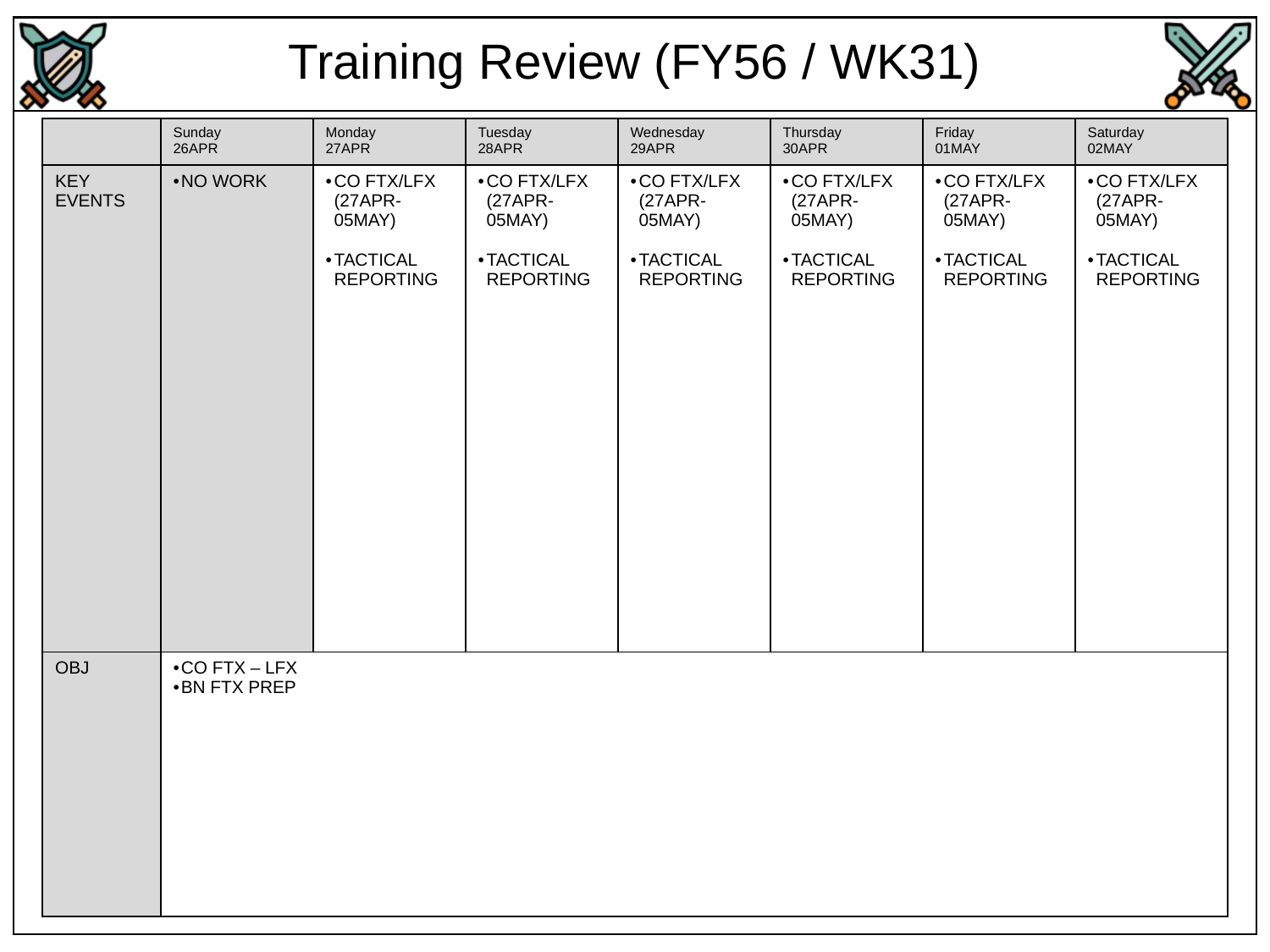

Training Review (FY56 / WK31)
|  | Sunday 26APR | Monday 27APR | Tuesday 28APR | Wednesday 29APR | Thursday 30APR | Friday 01MAY | Saturday 02MAY |
| --- | --- | --- | --- | --- | --- | --- | --- |
| KEY EVENTS | NO WORK | CO FTX/LFX (27APR-05MAY) TACTICAL REPORTING | CO FTX/LFX (27APR-05MAY) TACTICAL REPORTING | CO FTX/LFX (27APR-05MAY) TACTICAL REPORTING | CO FTX/LFX (27APR-05MAY) TACTICAL REPORTING | CO FTX/LFX (27APR-05MAY) TACTICAL REPORTING | CO FTX/LFX (27APR-05MAY) TACTICAL REPORTING |
| OBJ | CO FTX – LFX BN FTX PREP |  |  |  |  |  |  |